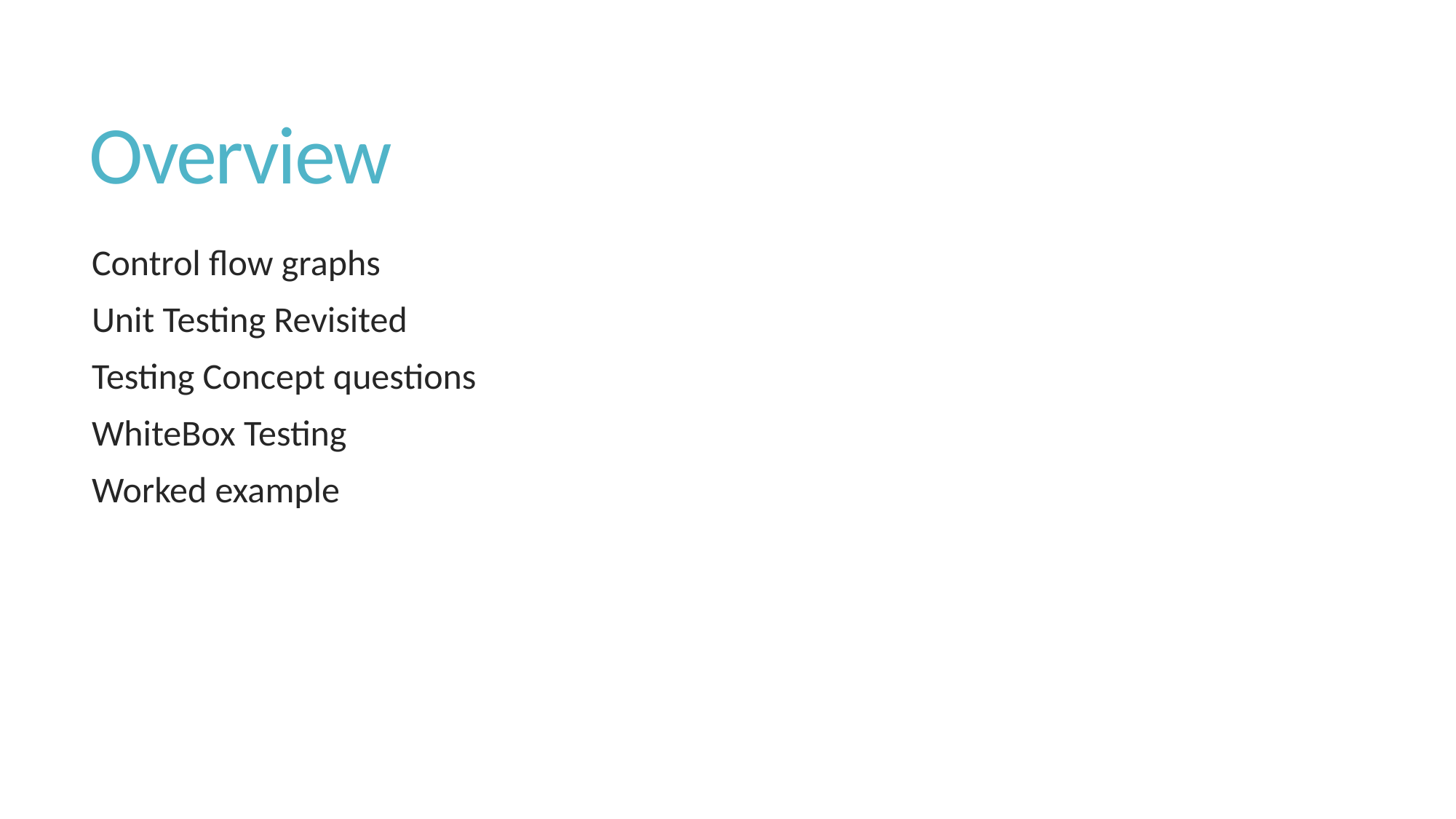

# Overview
Control flow graphs
Unit Testing Revisited
Testing Concept questions
WhiteBox Testing
Worked example